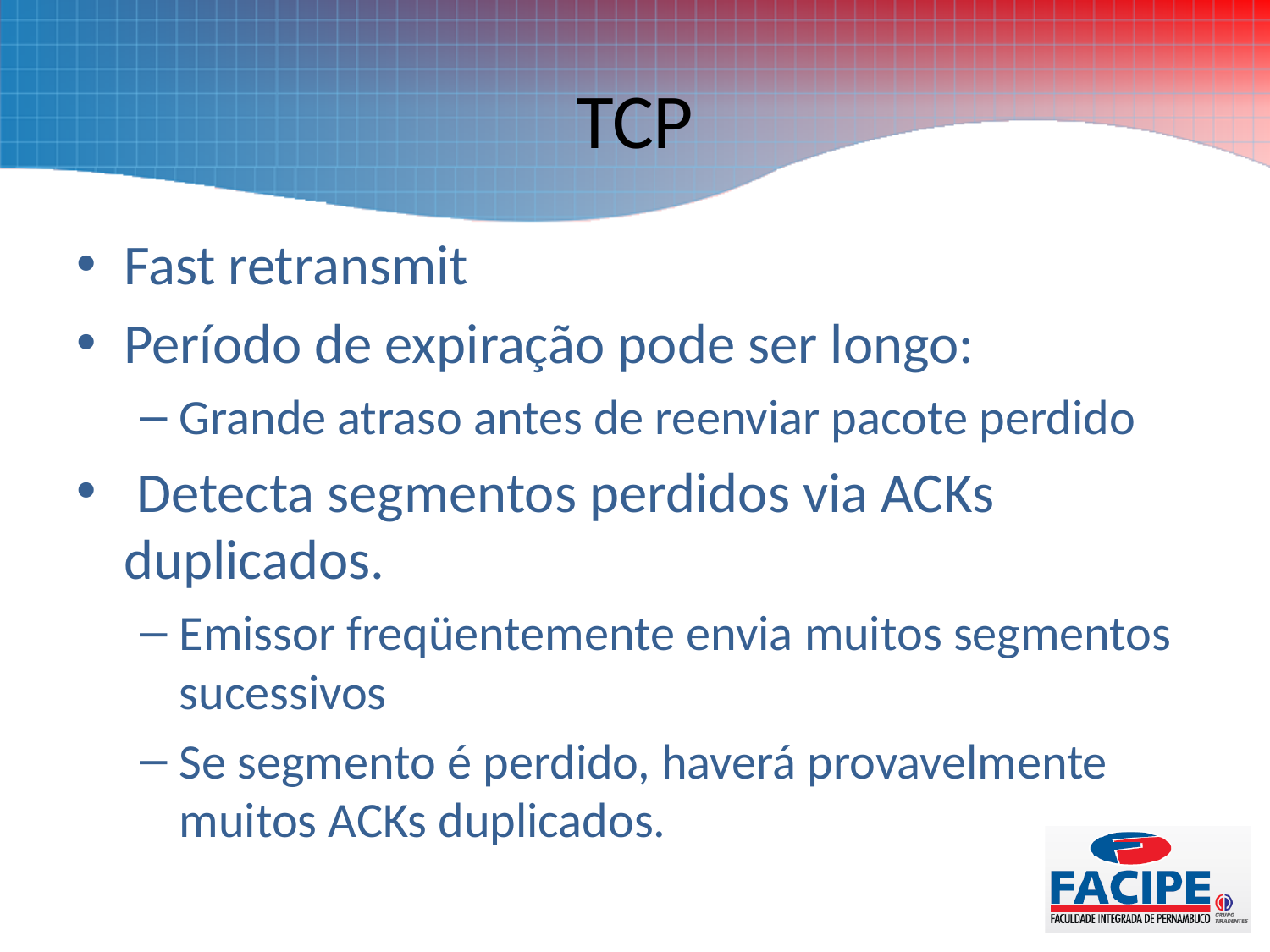

# TCP
Fast retransmit
Período de expiração pode ser longo:
Grande atraso antes de reenviar pacote perdido
 Detecta segmentos perdidos via ACKs duplicados.
Emissor freqüentemente envia muitos segmentos sucessivos
Se segmento é perdido, haverá provavelmente muitos ACKs duplicados.